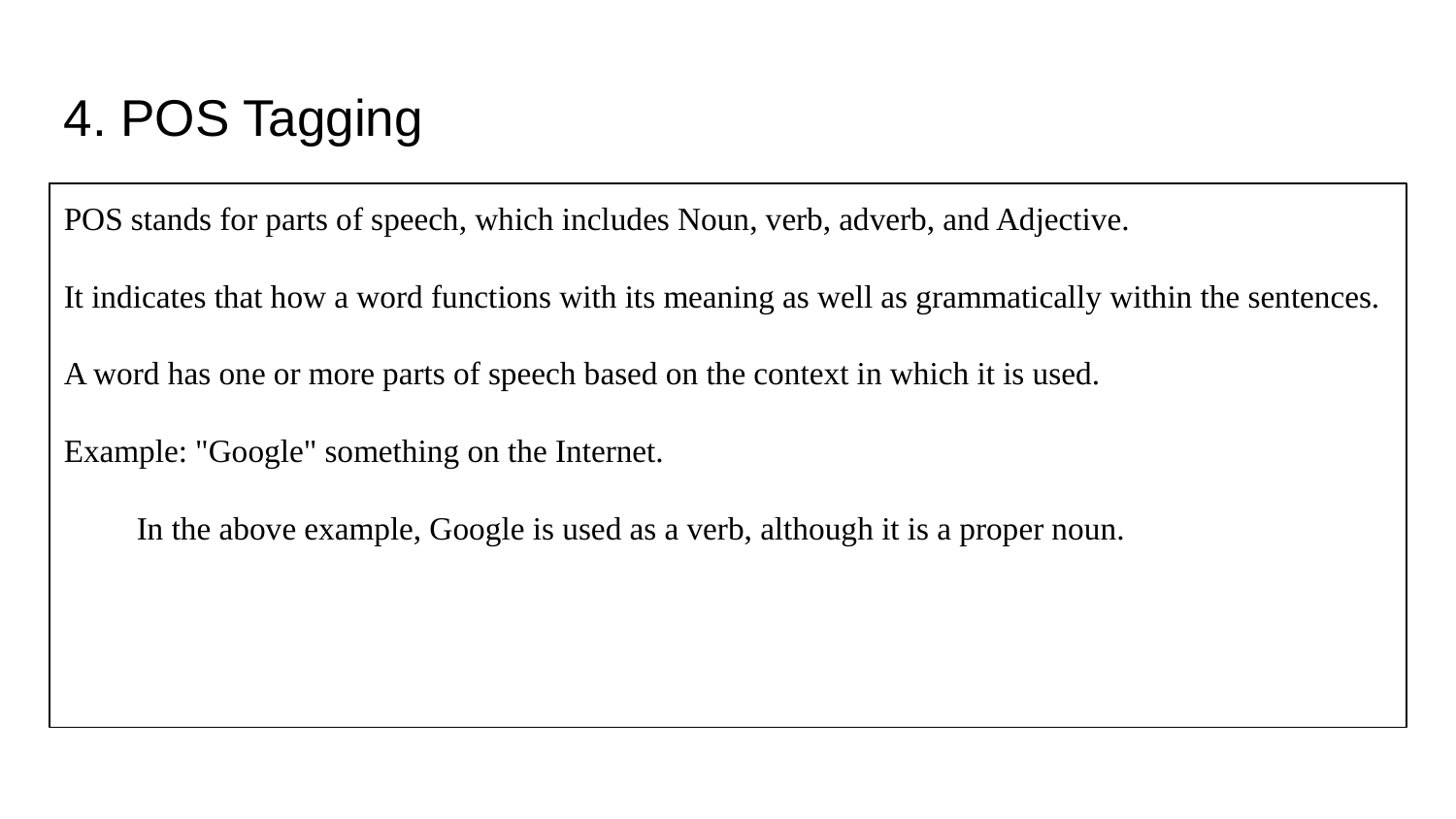

4. POS Tagging
POS stands for parts of speech, which includes Noun, verb, adverb, and Adjective.

It indicates that how a word functions with its meaning as well as grammatically within the sentences.

A word has one or more parts of speech based on the context in which it is used.

Example: "Google" something on the Internet.

In the above example, Google is used as a verb, although it is a proper noun.